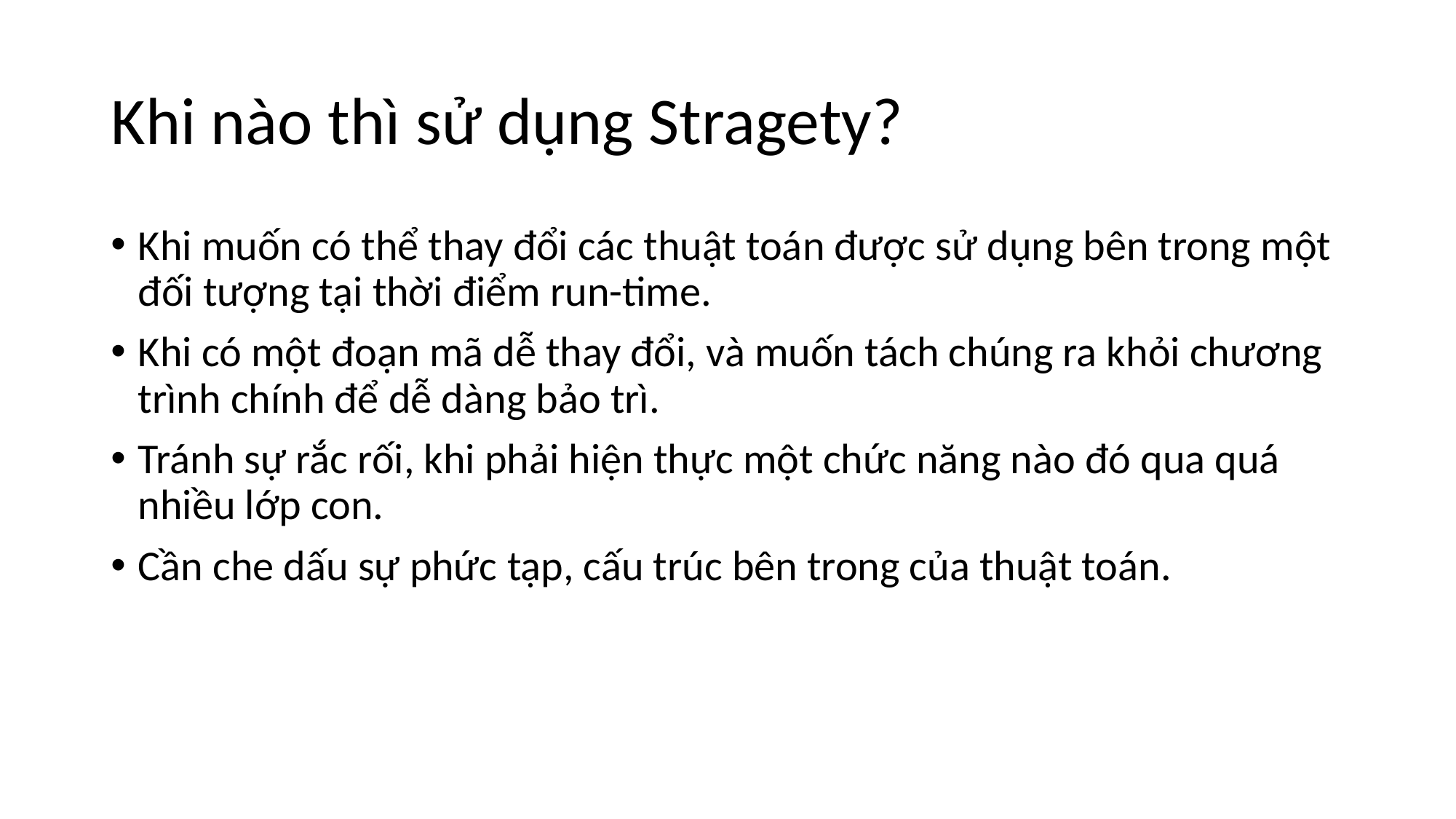

# Khi nào thì sử dụng Stragety?
Khi muốn có thể thay đổi các thuật toán được sử dụng bên trong một đối tượng tại thời điểm run-time.
Khi có một đoạn mã dễ thay đổi, và muốn tách chúng ra khỏi chương trình chính để dễ dàng bảo trì.
Tránh sự rắc rối, khi phải hiện thực một chức năng nào đó qua quá nhiều lớp con.
Cần che dấu sự phức tạp, cấu trúc bên trong của thuật toán.